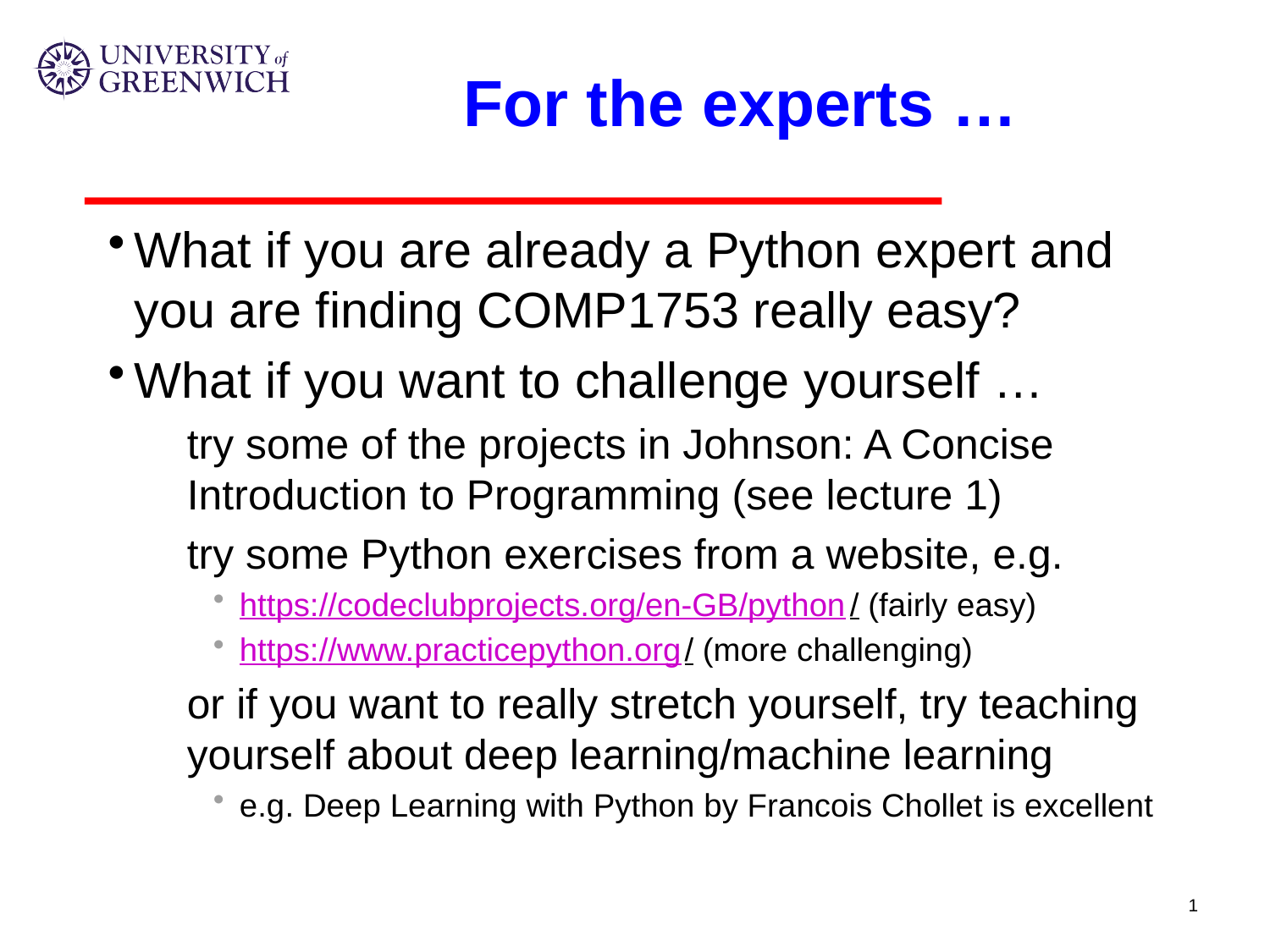

# For the experts …
What if you are already a Python expert and you are finding COMP1753 really easy?
What if you want to challenge yourself …
try some of the projects in Johnson: A Concise Introduction to Programming (see lecture 1)
try some Python exercises from a website, e.g.
https://codeclubprojects.org/en-GB/python/ (fairly easy)
https://www.practicepython.org/ (more challenging)
or if you want to really stretch yourself, try teaching yourself about deep learning/machine learning
e.g. Deep Learning with Python by Francois Chollet is excellent
1